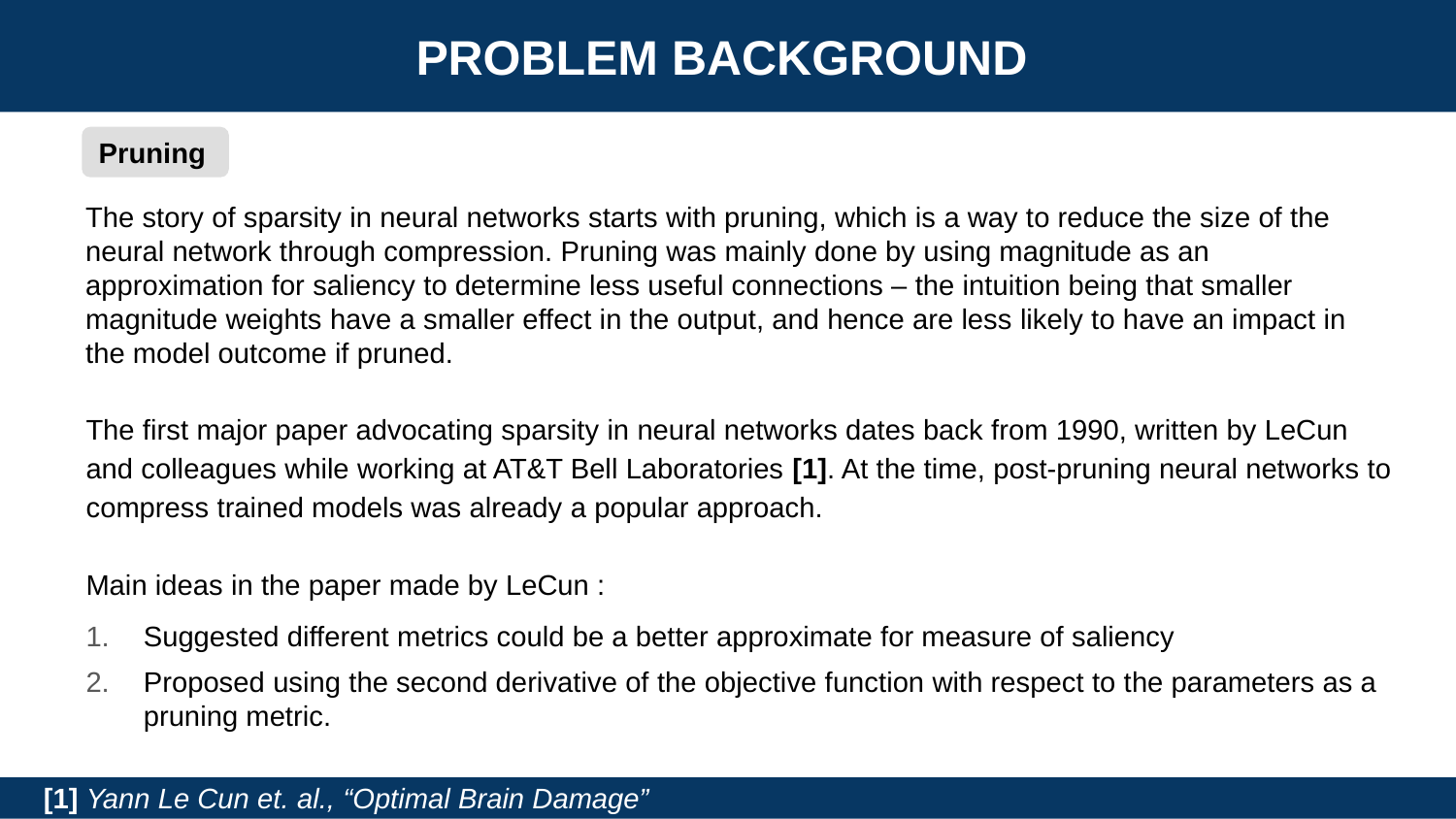

PROBLEM BACKGROUND
Pruning
The story of sparsity in neural networks starts with pruning, which is a way to reduce the size of the neural network through compression. Pruning was mainly done by using magnitude as an approximation for saliency to determine less useful connections – the intuition being that smaller magnitude weights have a smaller effect in the output, and hence are less likely to have an impact in the model outcome if pruned.
The first major paper advocating sparsity in neural networks dates back from 1990, written by LeCun and colleagues while working at AT&T Bell Laboratories [1]. At the time, post-pruning neural networks to compress trained models was already a popular approach.

Main ideas in the paper made by LeCun :

Suggested different metrics could be a better approximate for measure of saliency

Proposed using the second derivative of the objective function with respect to the parameters as a pruning metric.

 [1] Yann Le Cun et. al., “Optimal Brain Damage”